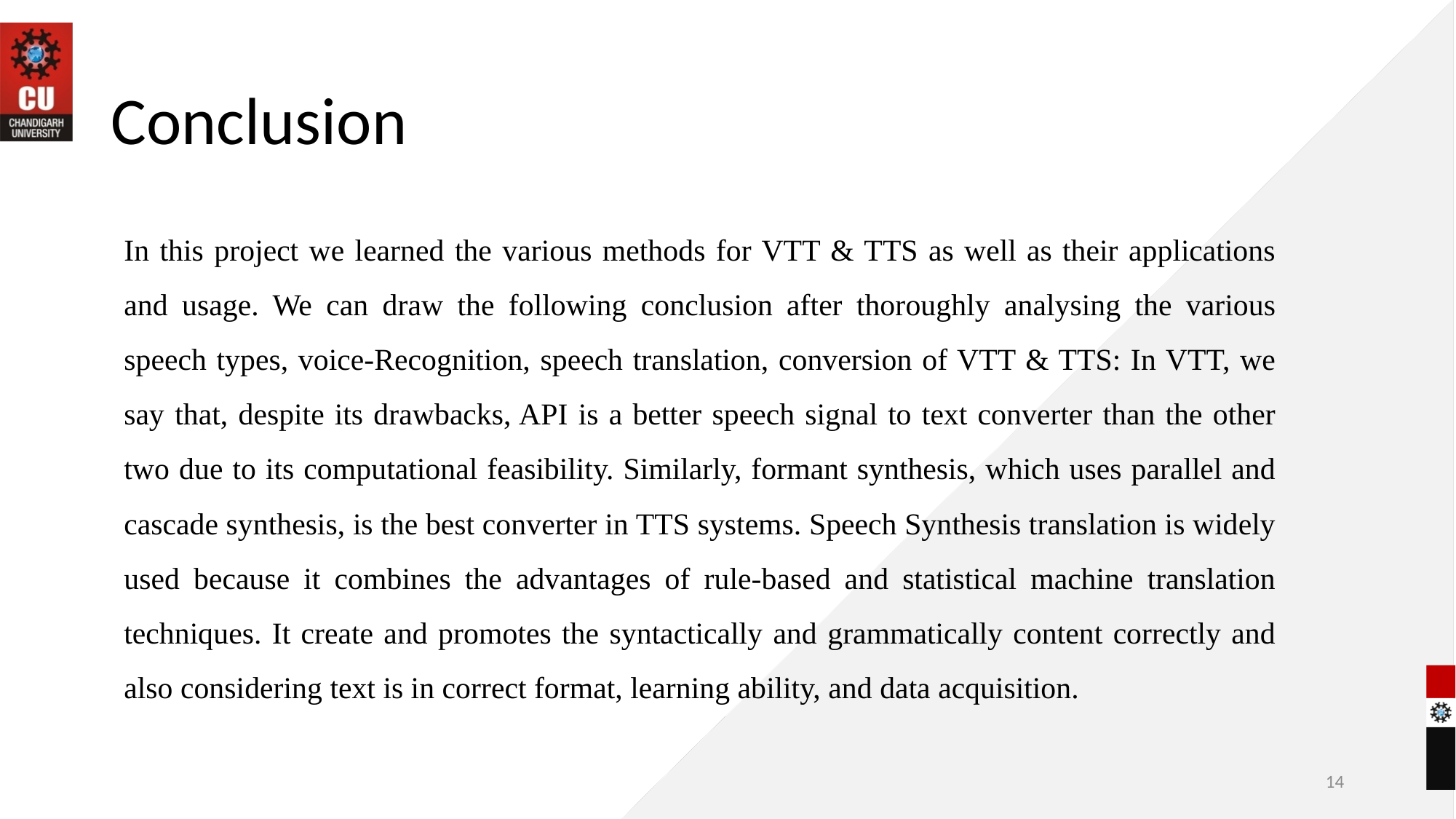

# Conclusion
In this project we learned the various methods for VTT & TTS as well as their applications and usage. We can draw the following conclusion after thoroughly analysing the various speech types, voice-Recognition, speech translation, conversion of VTT & TTS: In VTT, we say that, despite its drawbacks, API is a better speech signal to text converter than the other two due to its computational feasibility. Similarly, formant synthesis, which uses parallel and cascade synthesis, is the best converter in TTS systems. Speech Synthesis translation is widely used because it combines the advantages of rule-based and statistical machine translation techniques. It create and promotes the syntactically and grammatically content correctly and also considering text is in correct format, learning ability, and data acquisition.

14